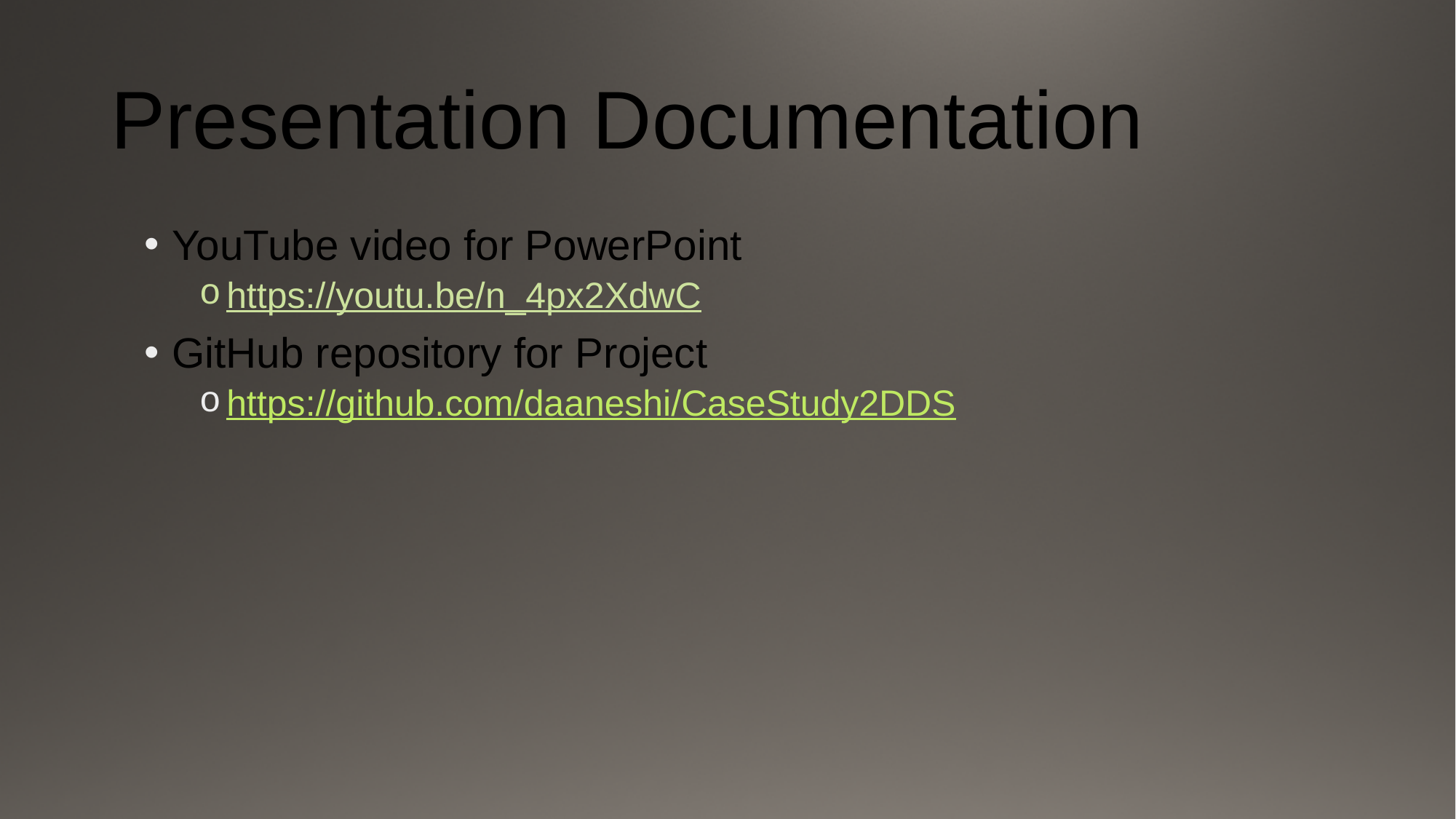

# Presentation Documentation
YouTube video for PowerPoint
https://youtu.be/n_4px2XdwC
GitHub repository for Project
https://github.com/daaneshi/CaseStudy2DDS